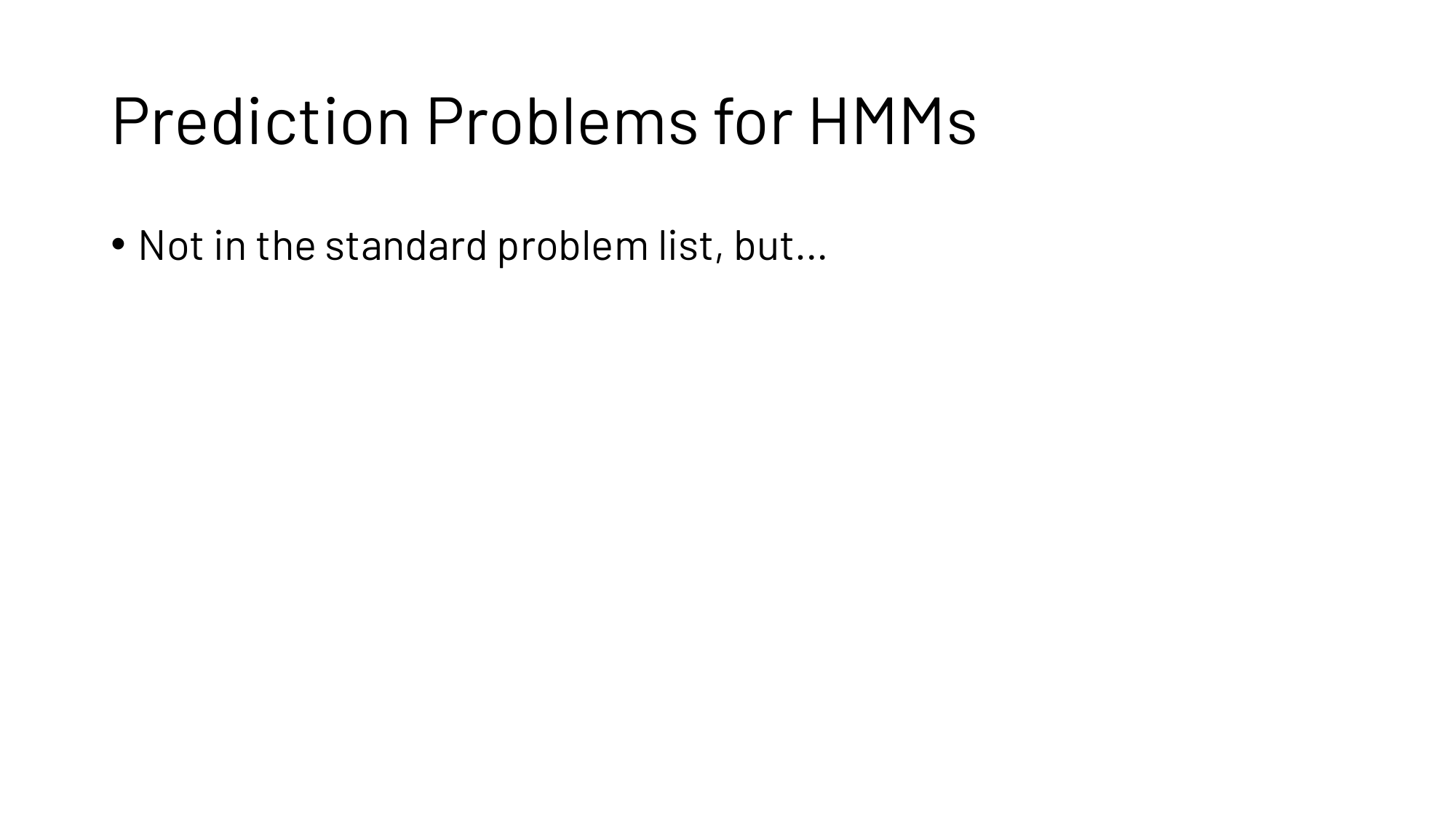

# Prediction Problems for HMMs
Not in the standard problem list, but…